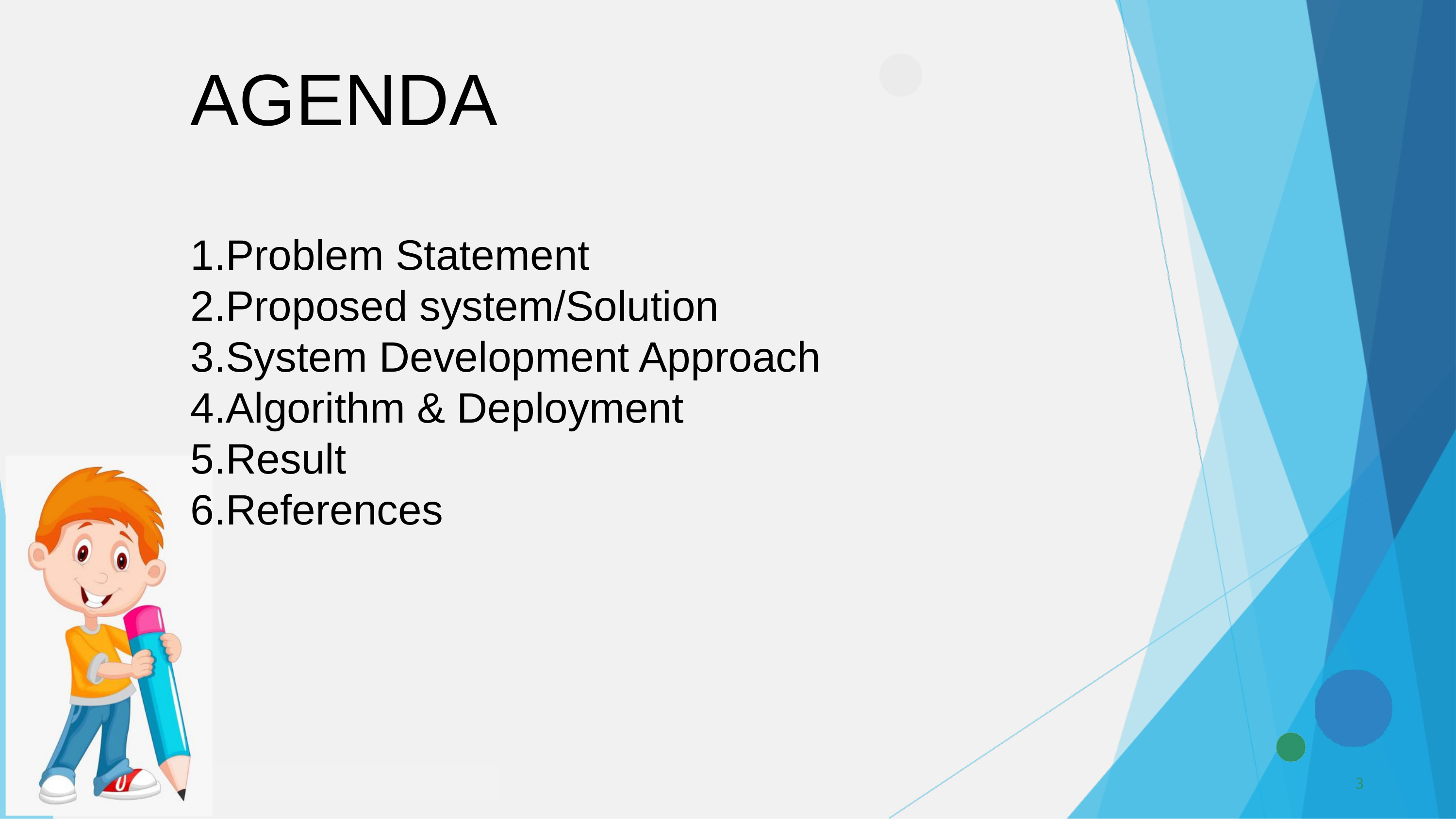

AGENDA

1.Problem Statement
2.Proposed system/Solution
3.System Development Approach
4.Algorithm & Deployment
5.Result
6.References

3
3/21/2024  Annual Review